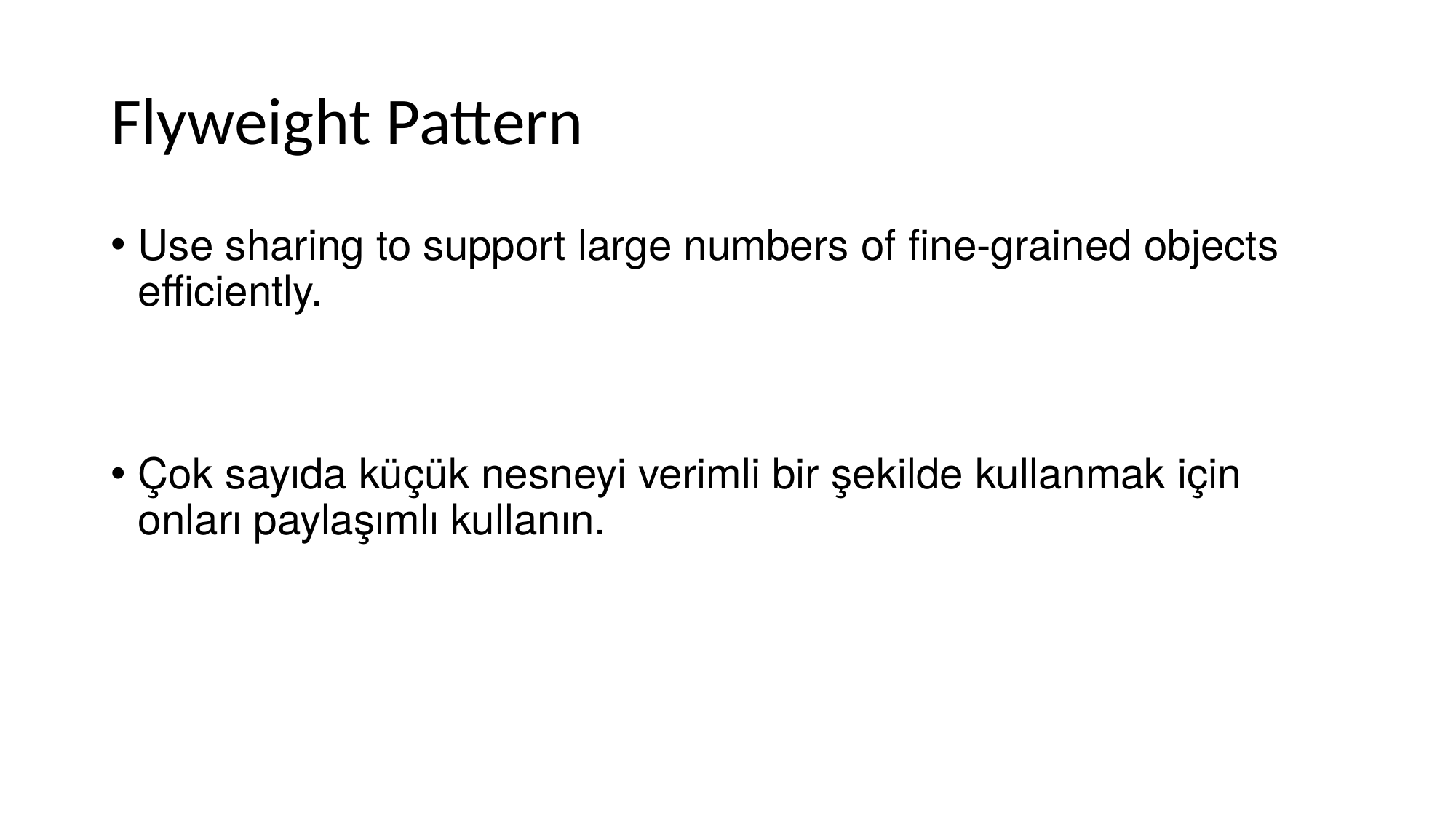

# Flyweight Pattern
Use sharing to support large numbers of fine-grained objects efficiently.

Çok sayıda küçük nesneyi verimli bir şekilde kullanmak için onları paylaşımlı kullanın.